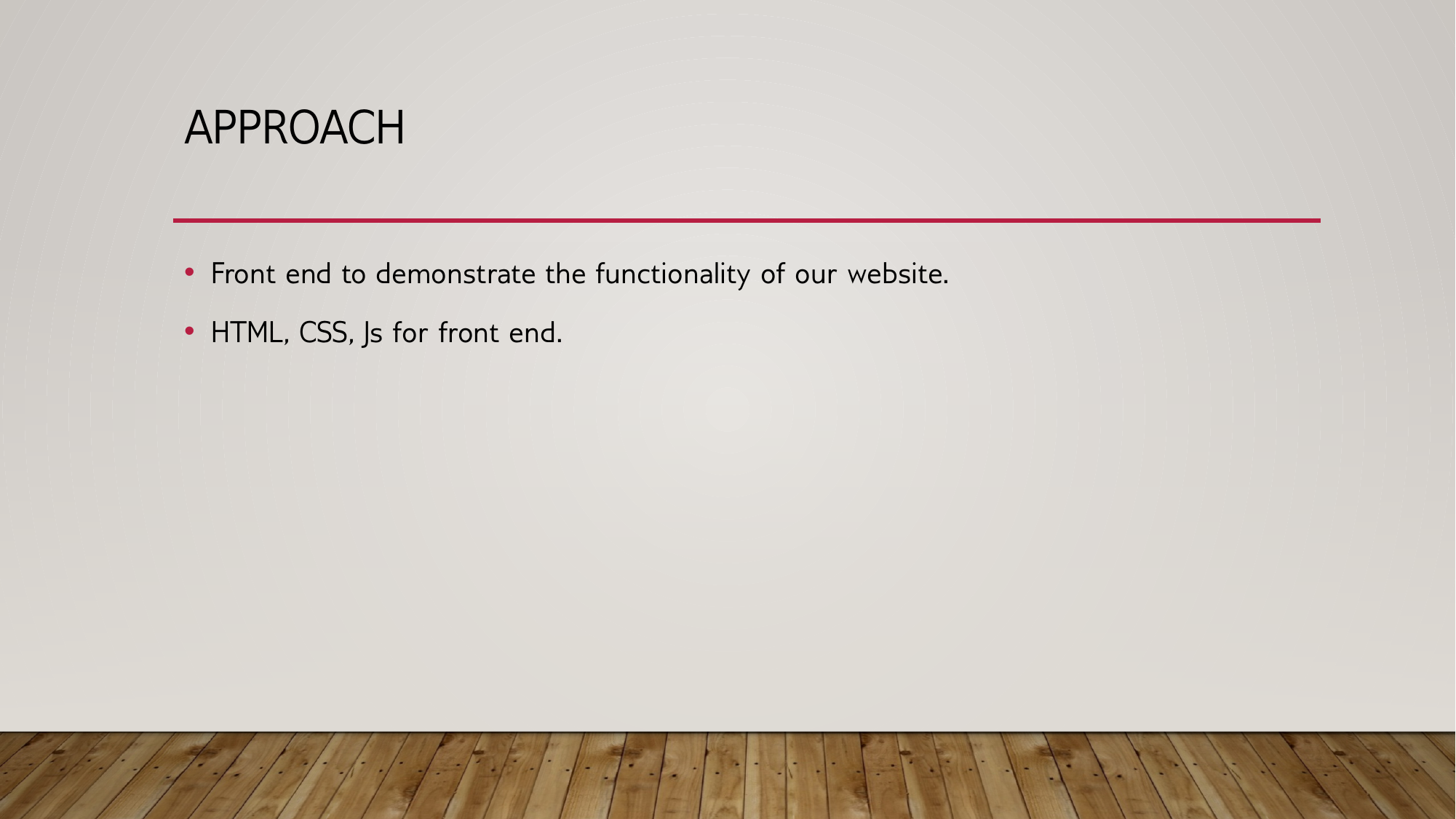

# APPROACH
Front end to demonstrate the functionality of our website.
HTML, CSS, Js for front end.